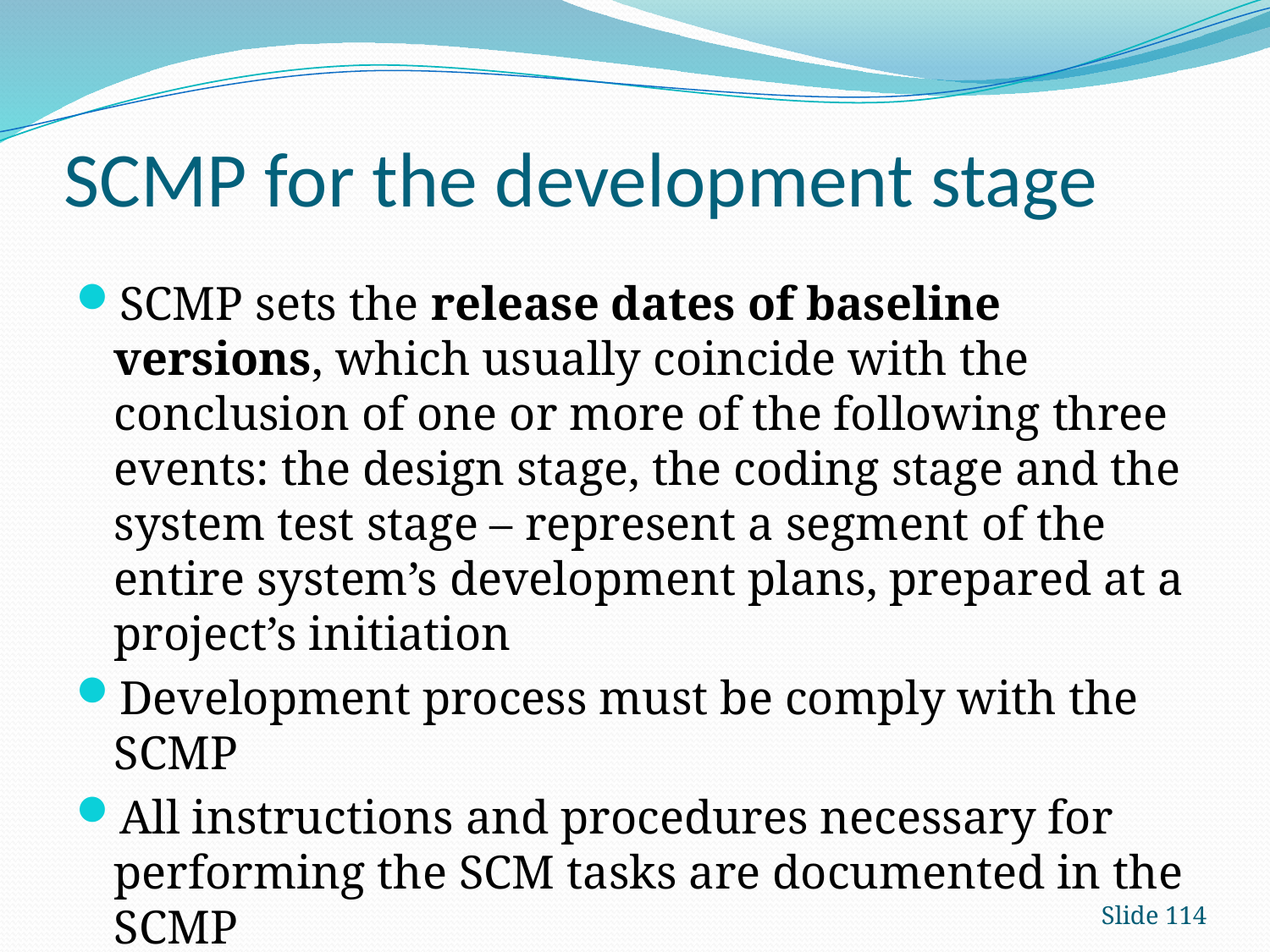

# SCMP for the development stage
SCMP sets the release dates of baseline versions, which usually coincide with the conclusion of one or more of the following three events: the design stage, the coding stage and the system test stage – represent a segment of the entire system’s development plans, prepared at a project’s initiation
Development process must be comply with the SCMP
All instructions and procedures necessary for performing the SCM tasks are documented in the SCMP
Responsibility – the project manager

Slide 114